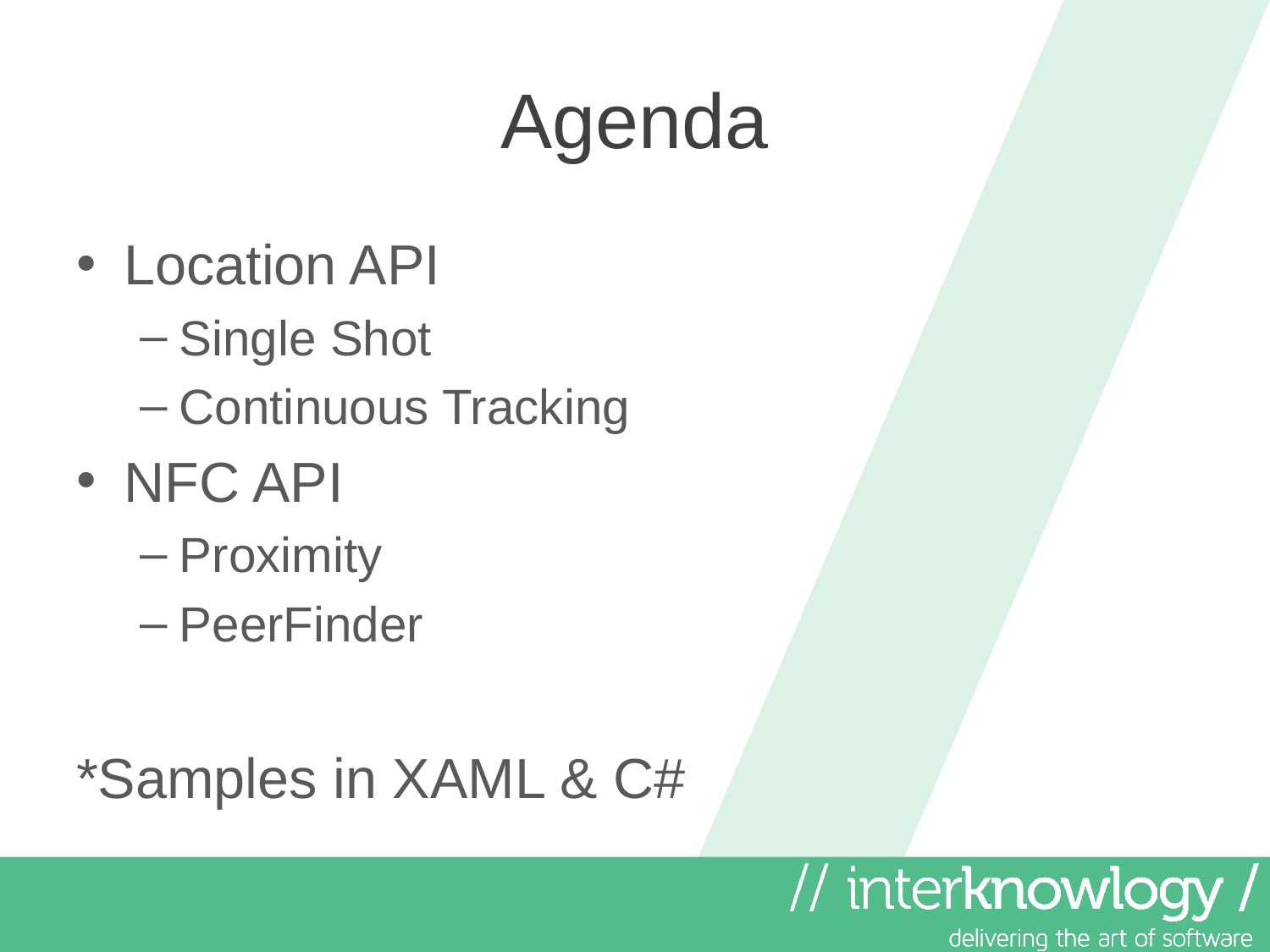

# Agenda
Location API
Single Shot
Continuous Tracking
NFC API
Proximity
PeerFinder

*Samples in XAML & C#